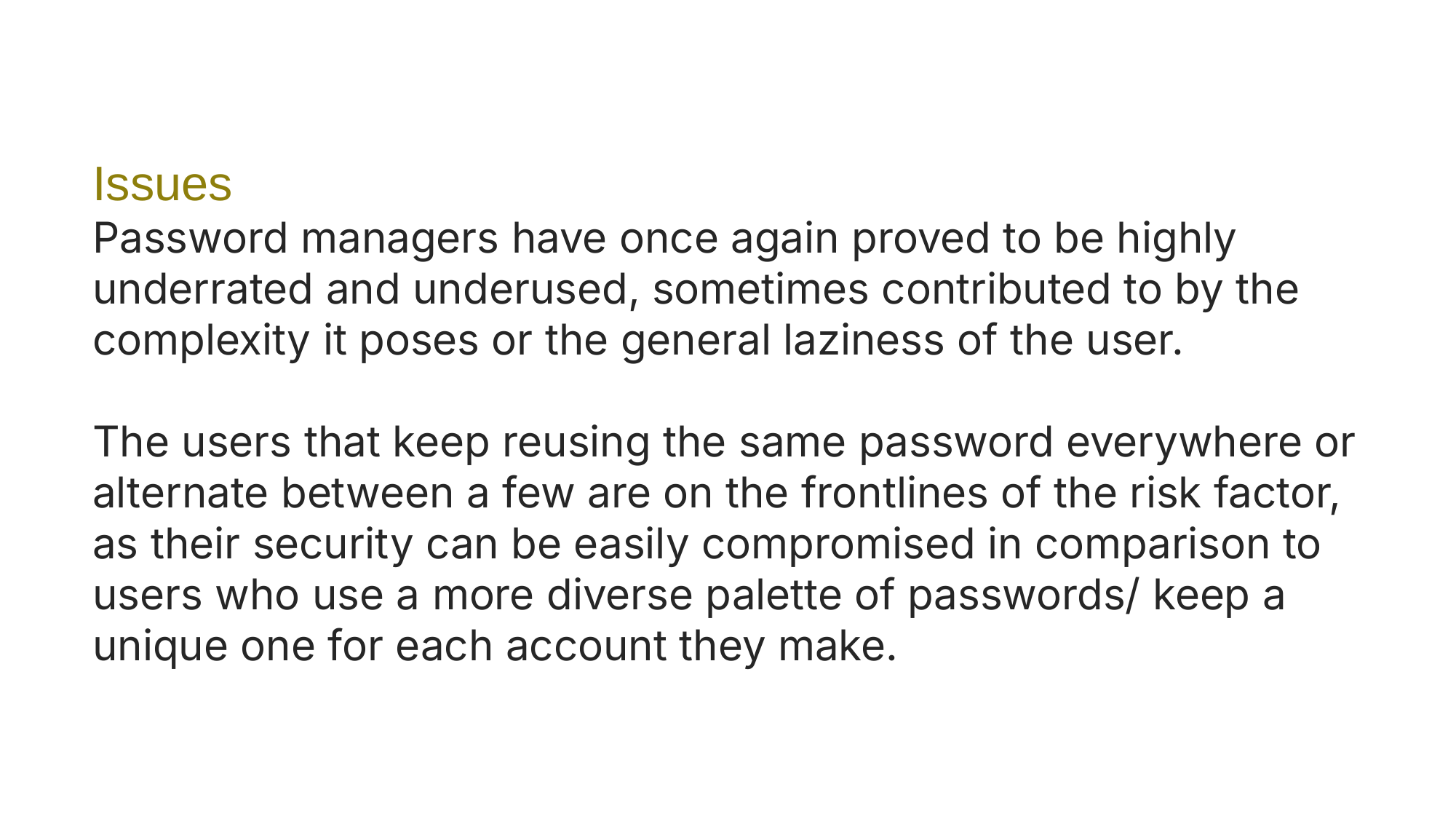

Issues
Password managers have once again proved to be highly underrated and underused, sometimes contributed to by the complexity it poses or the general laziness of the user.

The users that keep reusing the same password everywhere or alternate between a few are on the frontlines of the risk factor, as their security can be easily compromised in comparison to users who use a more diverse palette of passwords/ keep a unique one for each account they make.